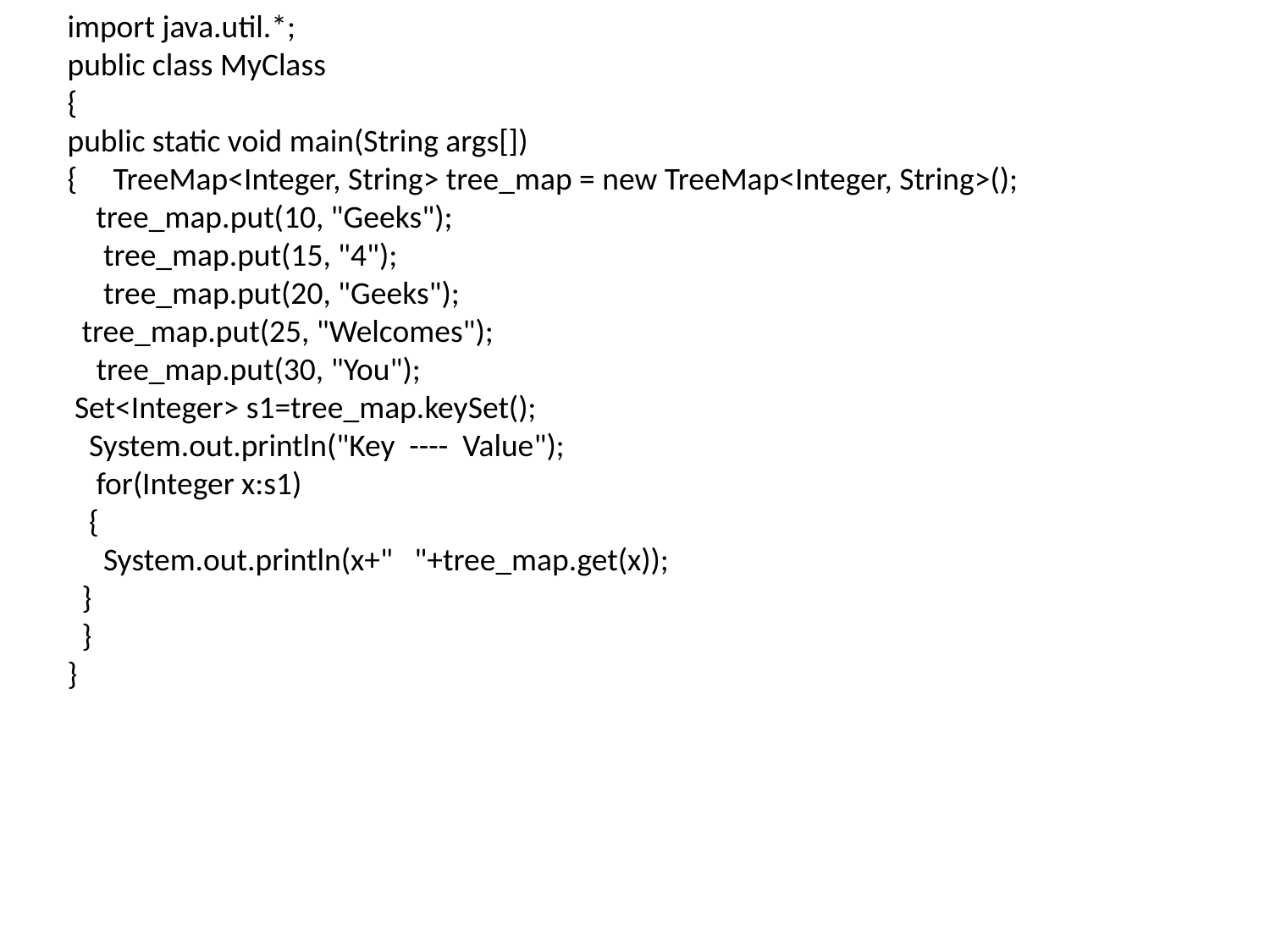

import java.util.*;
public class MyClass
{
public static void main(String args[])
{     TreeMap<Integer, String> tree_map = new TreeMap<Integer, String>();         tree_map.put(10, "Geeks");
     tree_map.put(15, "4");
     tree_map.put(20, "Geeks");
  tree_map.put(25, "Welcomes");
    tree_map.put(30, "You");
 Set<Integer> s1=tree_map.keySet();
   System.out.println("Key  ----  Value");
    for(Integer x:s1)
   {
     System.out.println(x+"   "+tree_map.get(x));
  }
  }
}